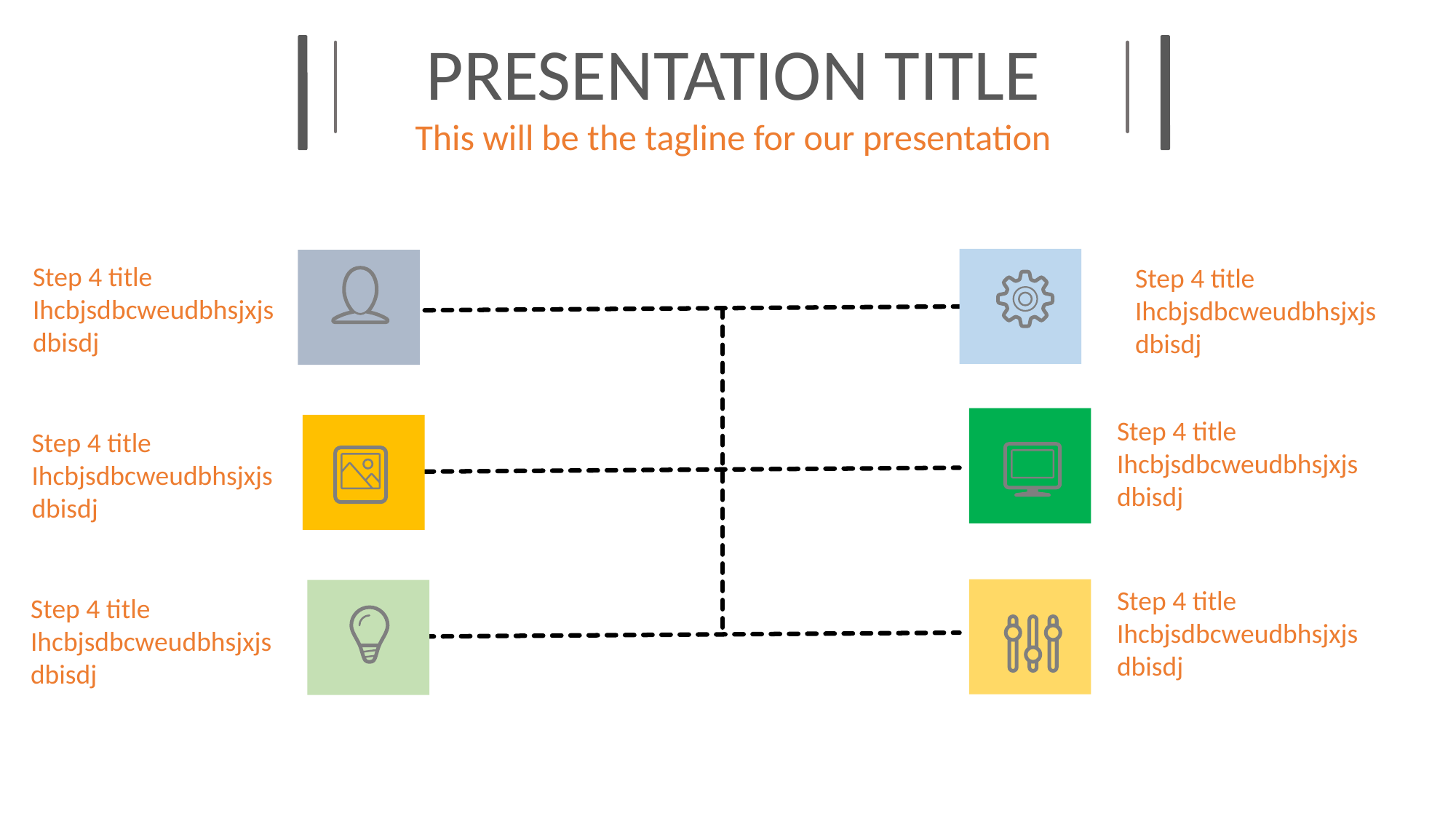

PRESENTATION TITLE

This will be the tagline for our presentation

Step 4 title
Ihcbjsdbcweudbhsjxjsdbisdj
Step 4 title
Ihcbjsdbcweudbhsjxjsdbisdj

Step 4 title
Ihcbjsdbcweudbhsjxjsdbisdj

Step 4 title
Ihcbjsdbcweudbhsjxjsdbisdj

Step 4 title
Ihcbjsdbcweudbhsjxjsdbisdj

Step 4 title
Ihcbjsdbcweudbhsjxjsdbisdj